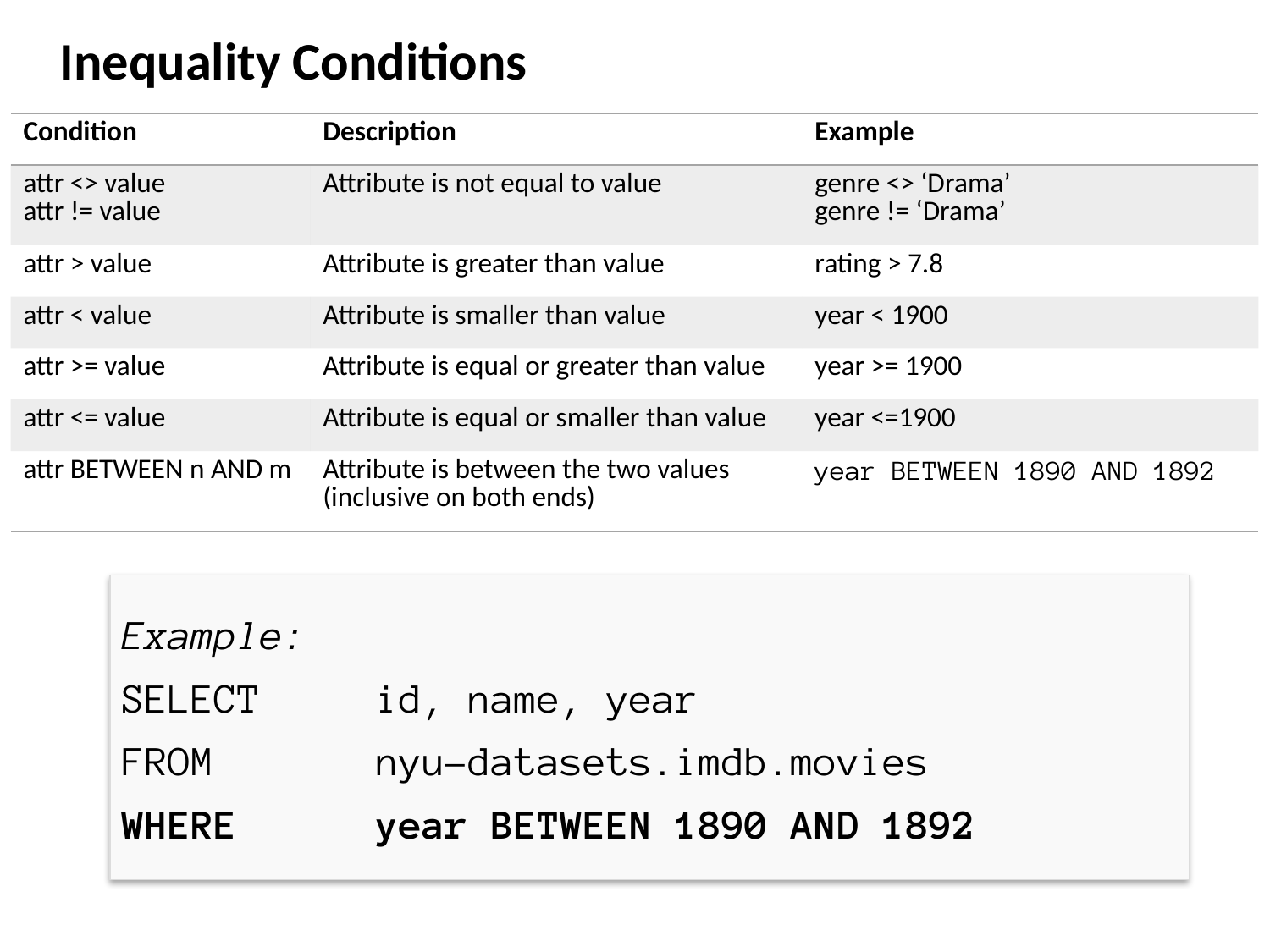

Inequality Conditions
| Condition | Description | Example |
| --- | --- | --- |
| attr <> value attr != value | Attribute is not equal to value | genre <> ‘Drama’ genre != ‘Drama’ |
| attr > value | Attribute is greater than value | rating > 7.8 |
| attr < value | Attribute is smaller than value | year < 1900 |
| attr >= value | Attribute is equal or greater than value | year >= 1900 |
| attr <= value | Attribute is equal or smaller than value | year <=1900 |
| attr BETWEEN n AND m | Attribute is between the two values (inclusive on both ends) | year BETWEEN 1890 AND 1892 |
Example:
SELECT 	id, name, year
FROM 		nyu-datasets.imdb.movies
WHERE 	year BETWEEN 1890 AND 1892